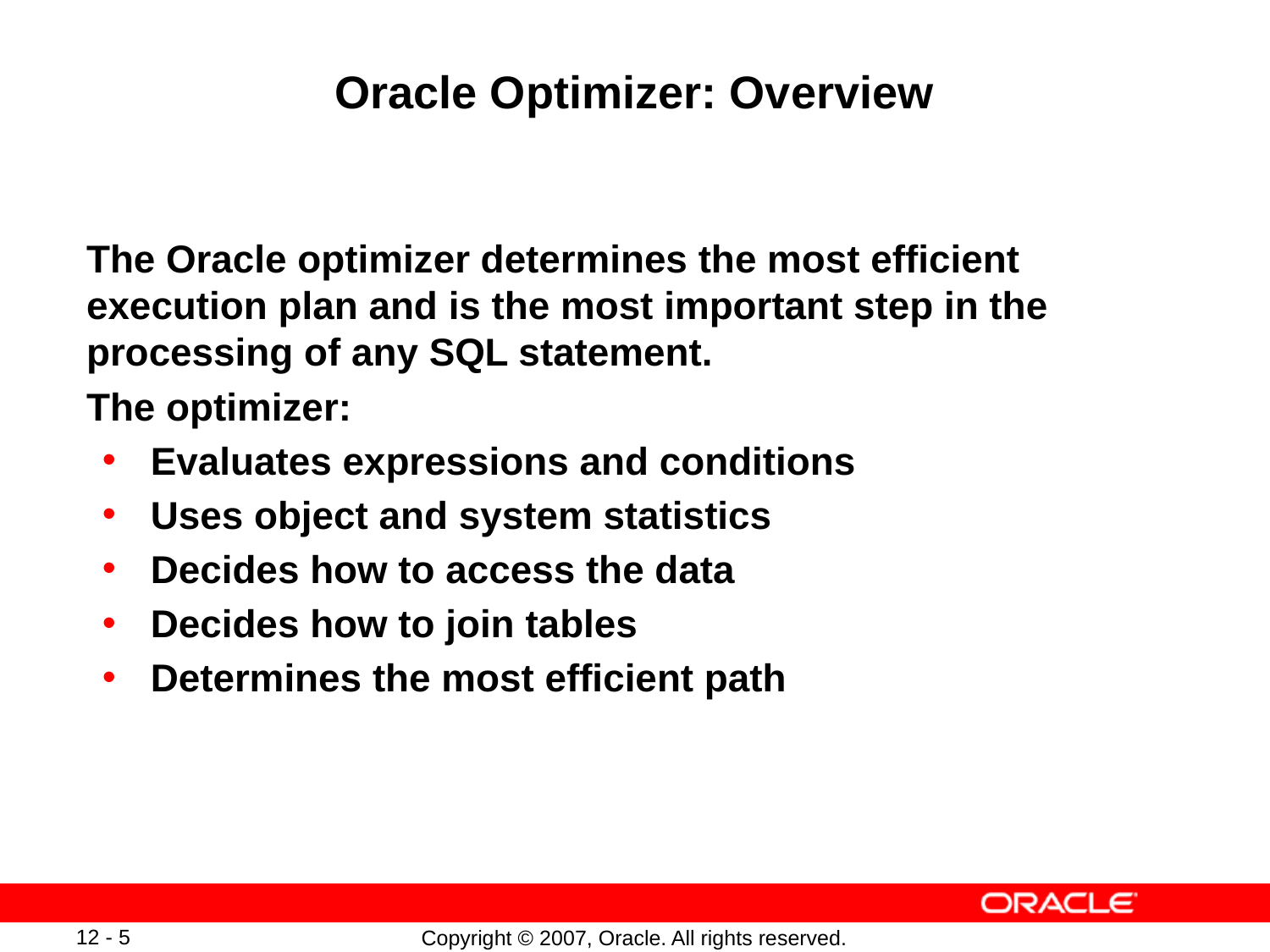

# Oracle Optimizer: Overview
The Oracle optimizer determines the most efficient execution plan and is the most important step in the processing of any SQL statement.
The optimizer:
Evaluates expressions and conditions
Uses object and system statistics
Decides how to access the data
Decides how to join tables
Determines the most efficient path